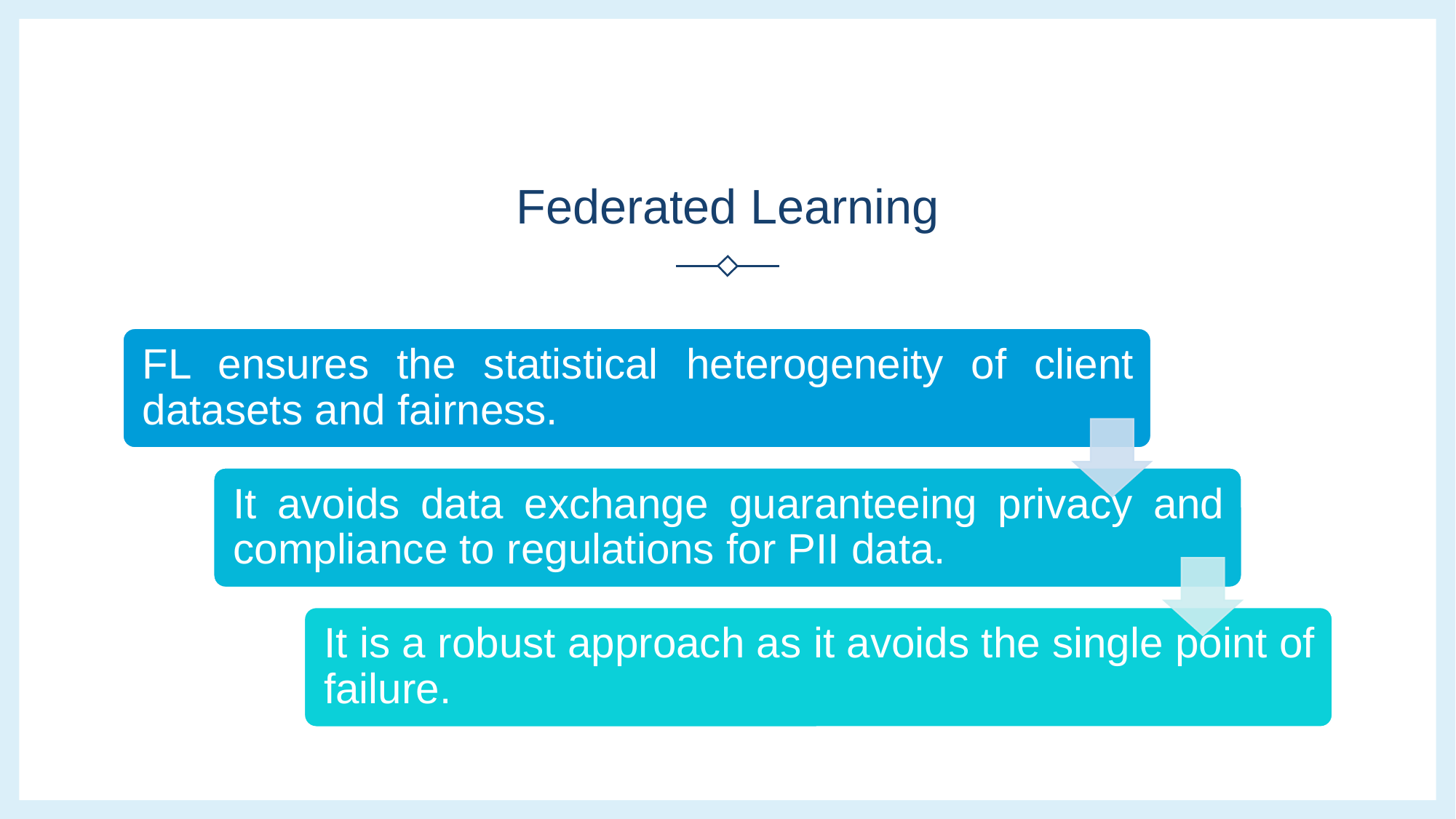

# Federated Learning

FL ensures the statistical heterogeneity of client datasets and fairness.
It avoids data exchange guaranteeing privacy and compliance to regulations for PII data.
It is a robust approach as it avoids the single point of failure.